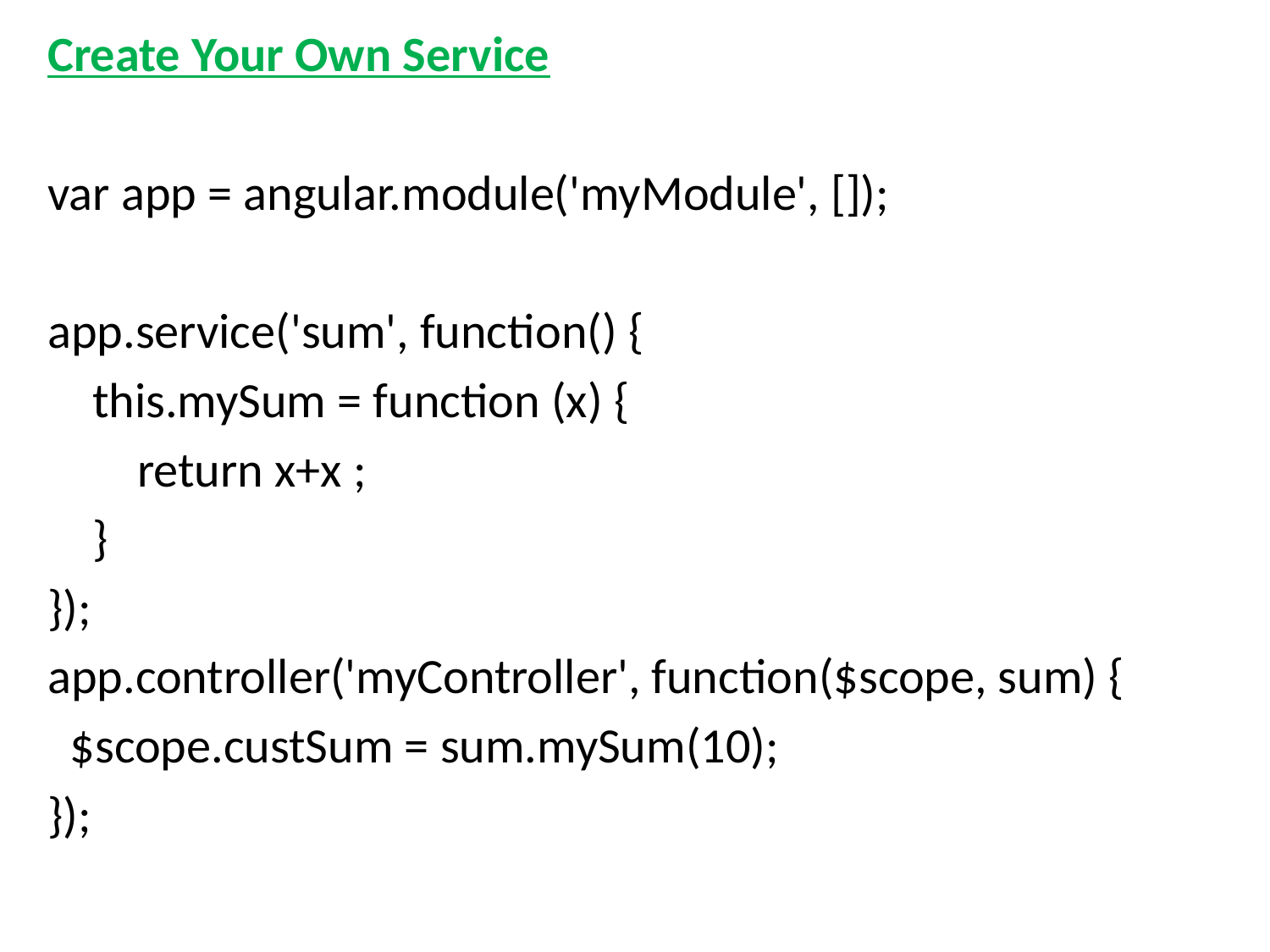

Create Your Own Service

var app = angular.module('myModule', []);

app.service('sum', function() {
    this.mySum = function (x) {
        return x+x ;
    }
});
app.controller('myController', function($scope, sum) {
  $scope.custSum = sum.mySum(10);
});